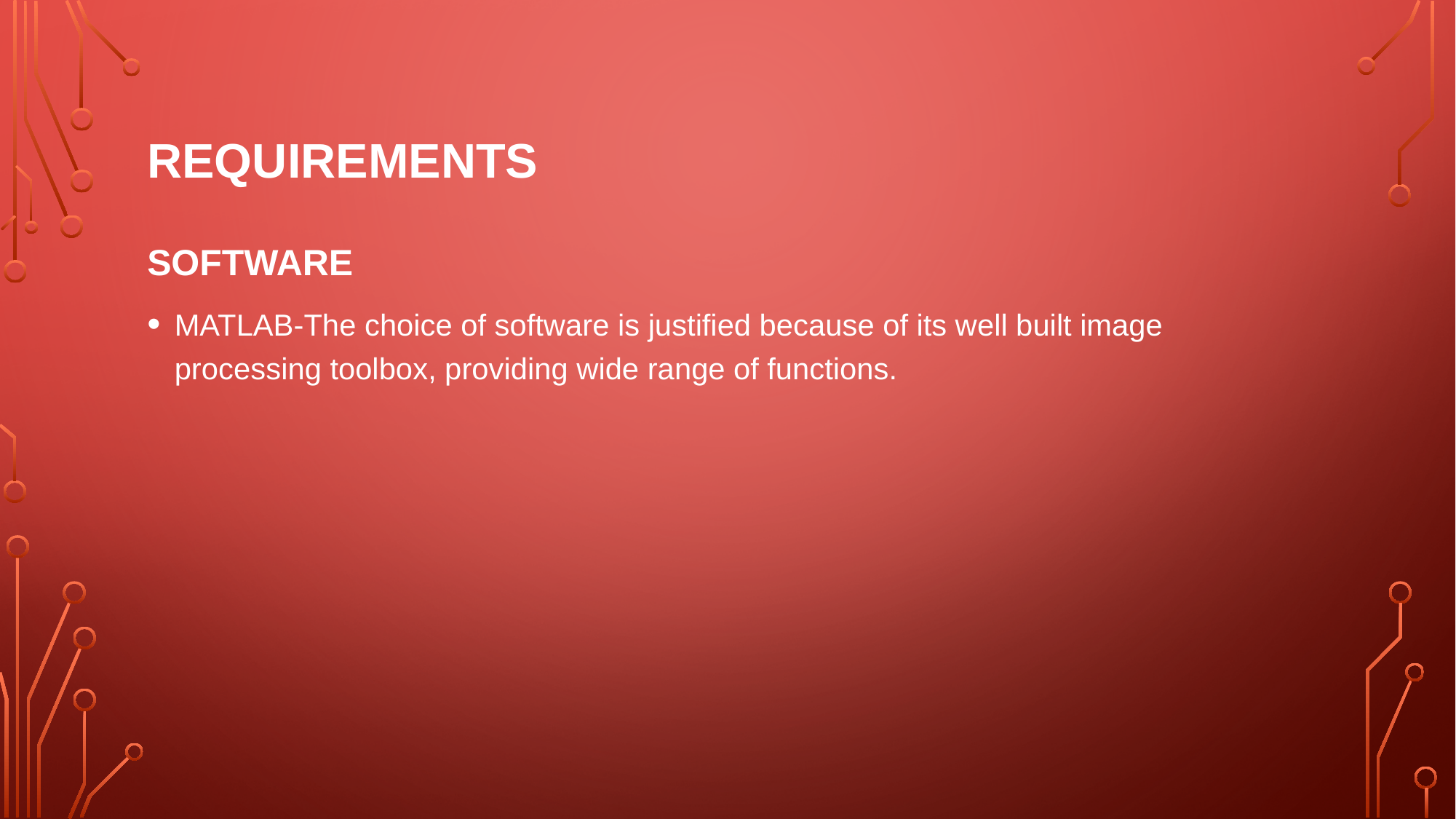

# REQUIREMENTS
SOFTWARE
MATLAB-The choice of software is justified because of its well built image processing toolbox, providing wide range of functions.